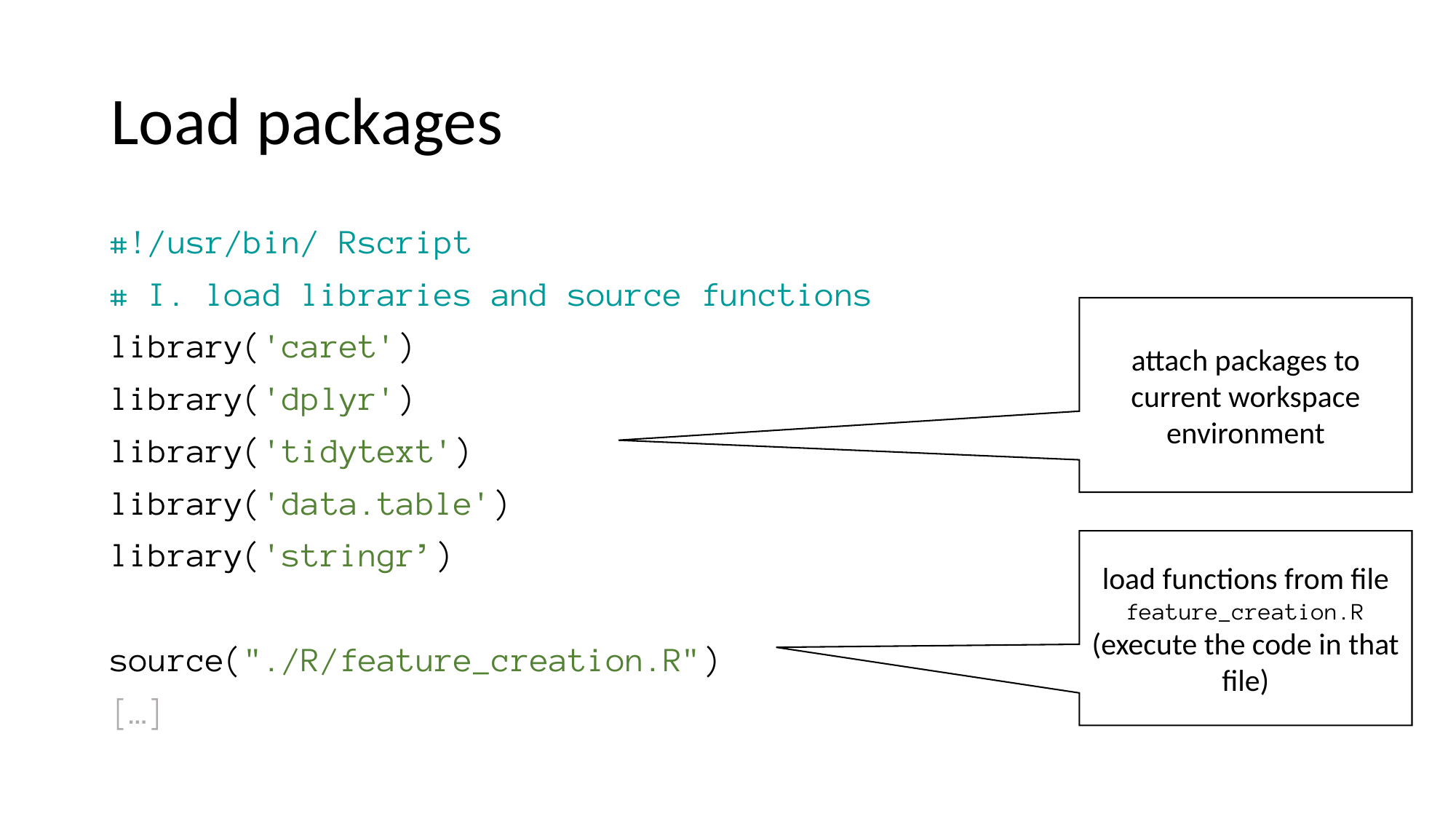

# Load packages
#!/usr/bin/ Rscript
# I. load libraries and source functions
library('caret')
library('dplyr')
library('tidytext')
library('data.table')
library('stringr’)

source("./R/feature_creation.R")
[…]

attach packages to current workspace environment
load functions from file feature_creation.R (execute the code in that file)